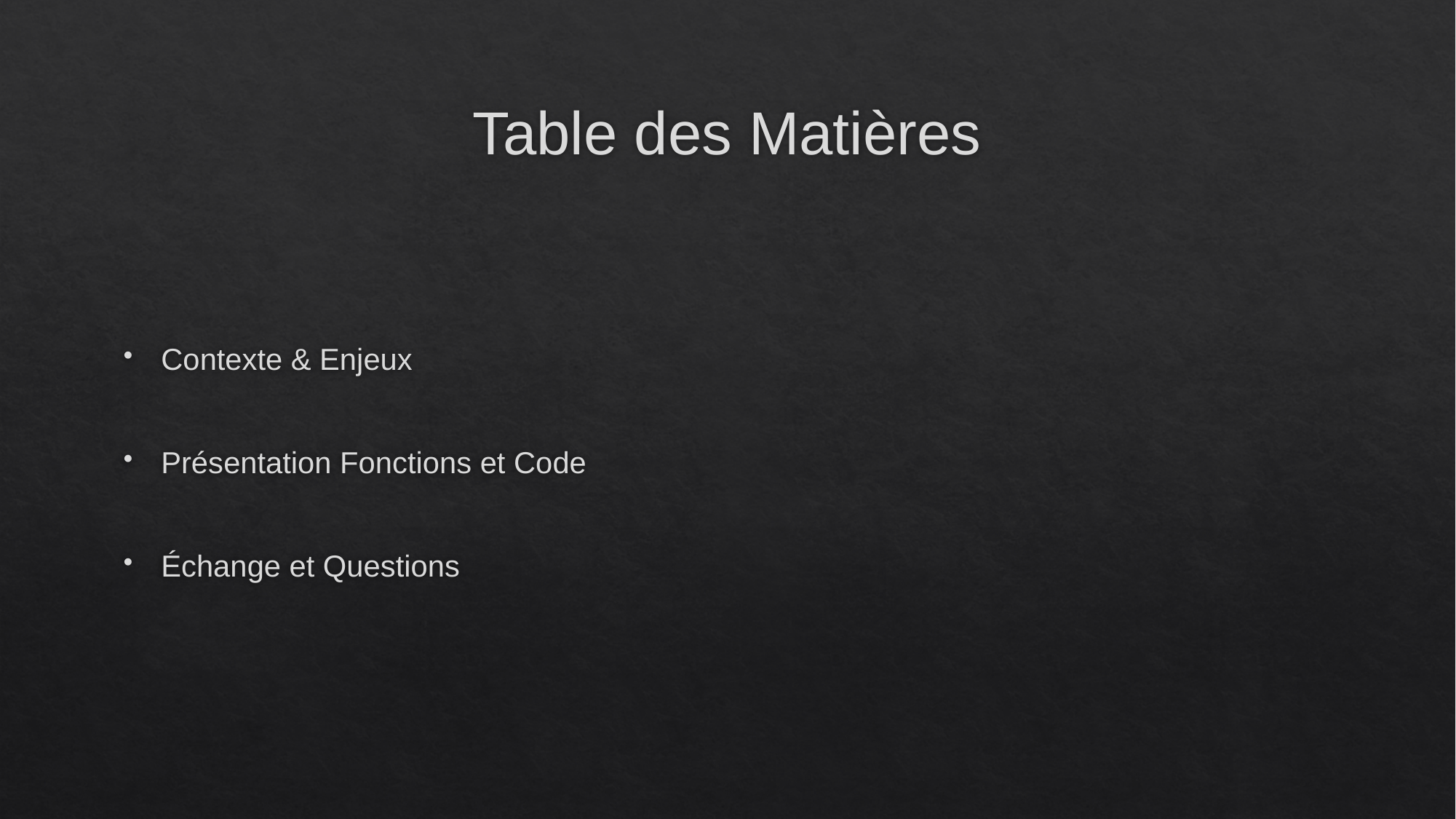

# Table des Matières
Contexte & Enjeux

Présentation Fonctions et Code

Échange et Questions